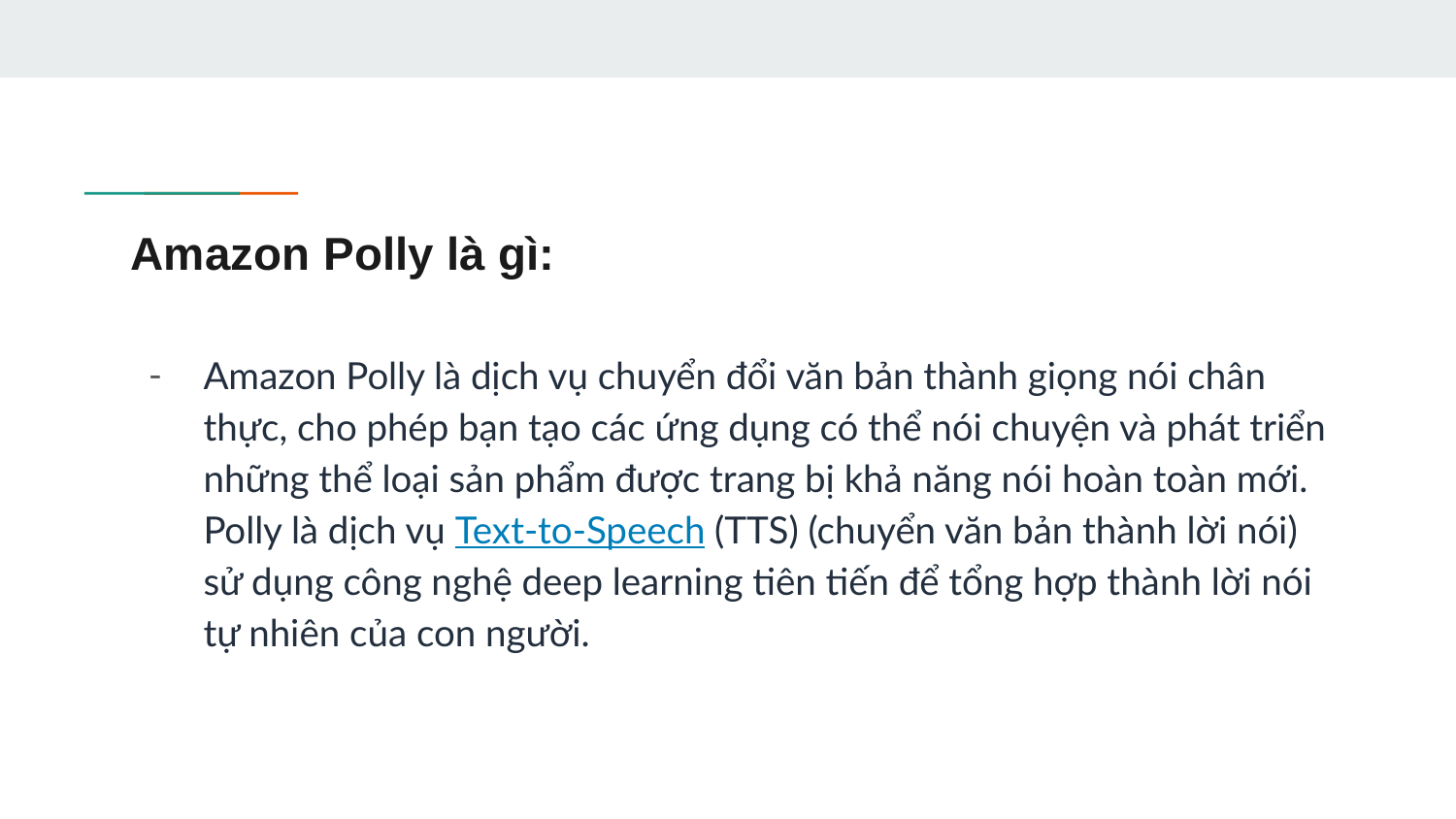

# Amazon Polly là gì:
Amazon Polly là dịch vụ chuyển đổi văn bản thành giọng nói chân thực, cho phép bạn tạo các ứng dụng có thể nói chuyện và phát triển những thể loại sản phẩm được trang bị khả năng nói hoàn toàn mới. Polly là dịch vụ Text-to-Speech (TTS) (chuyển văn bản thành lời nói) sử dụng công nghệ deep learning tiên tiến để tổng hợp thành lời nói tự nhiên của con người.